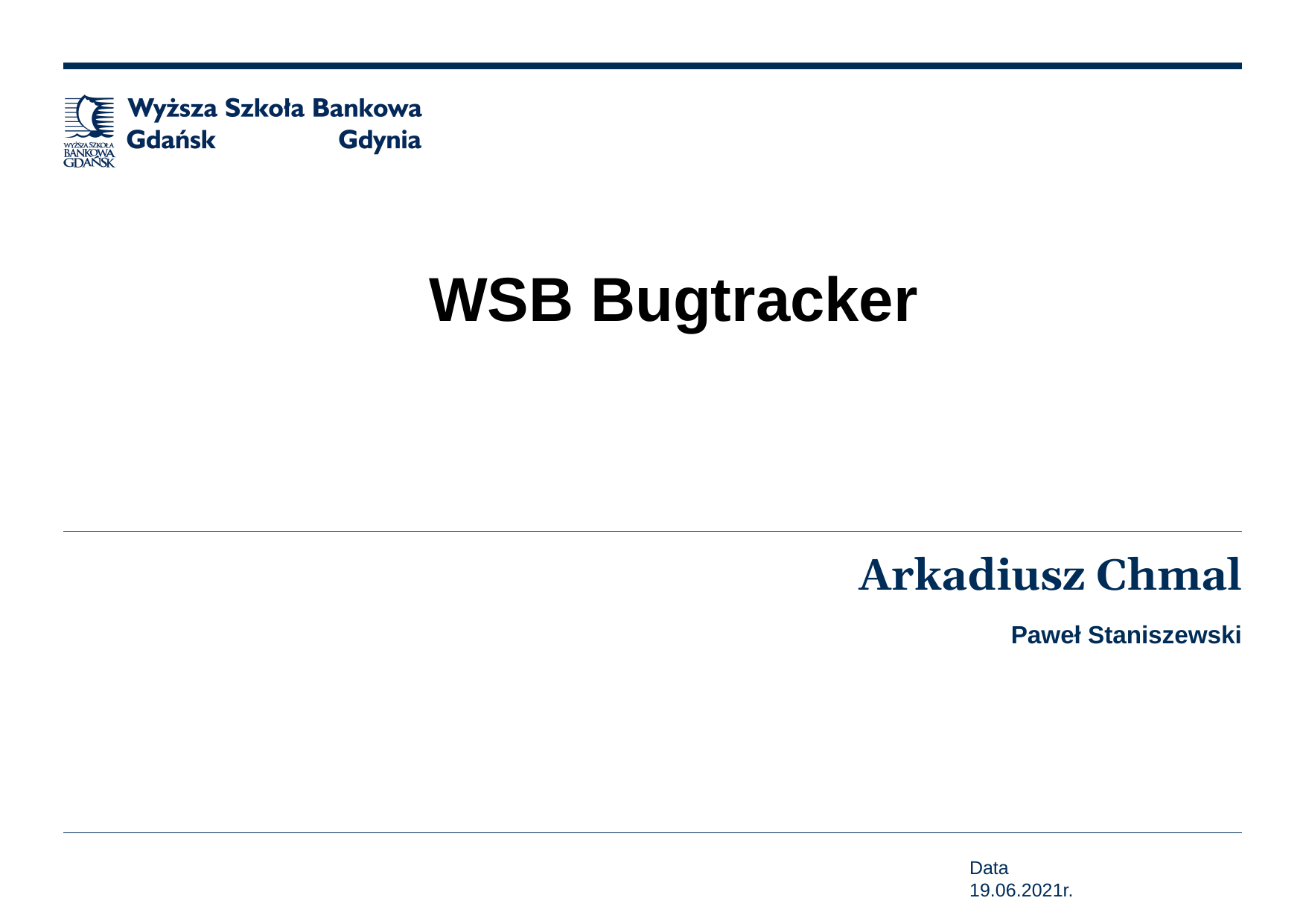

WSB Bugtracker
# Arkadiusz Chmal
Paweł Staniszewski
Data 19.06.2021r.